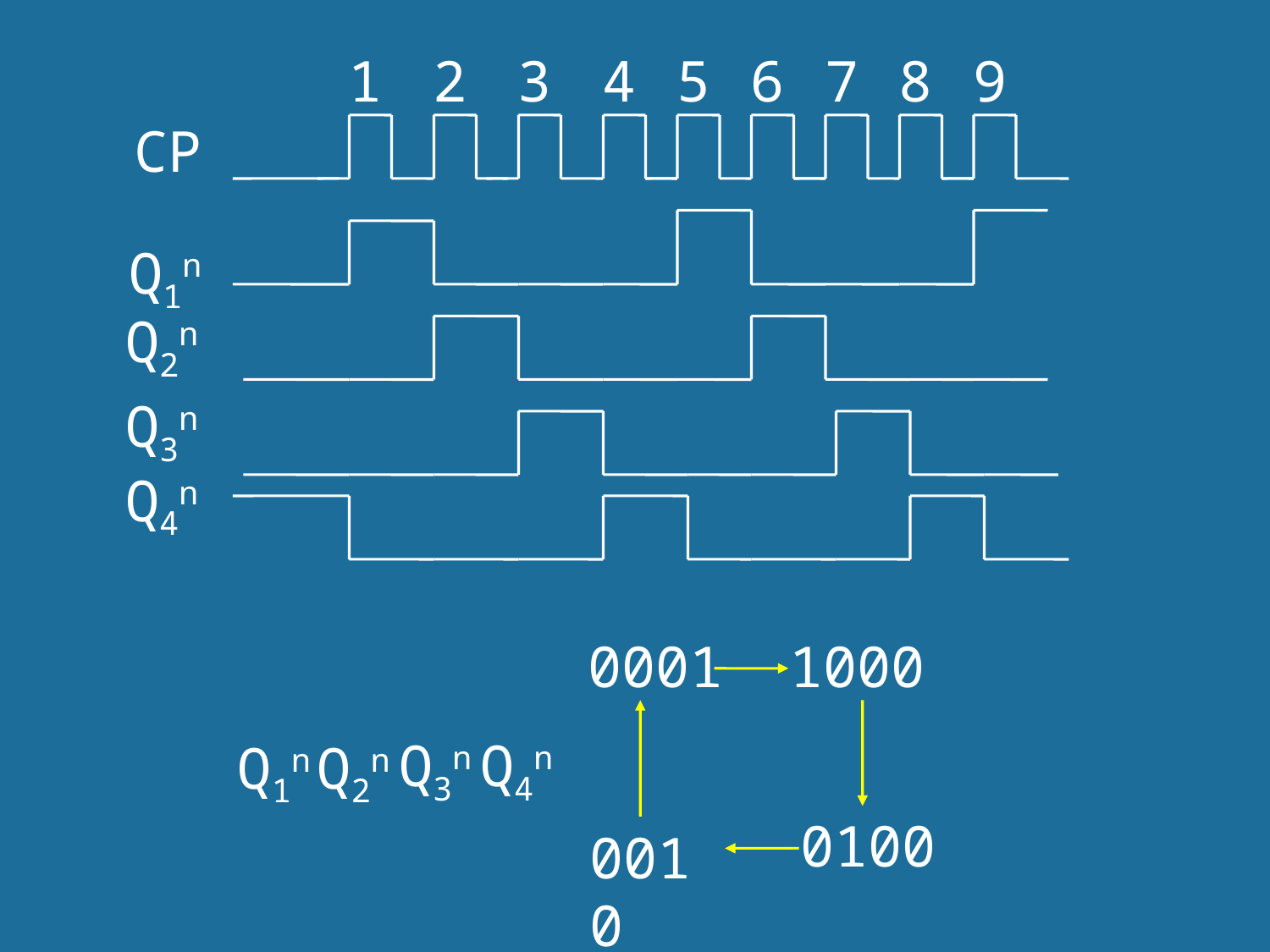

1
2
3
4
5
6
7
8
9
CP

Q1n

Q2n

Q3n
Q4n

 0001
1000

0100
0010

Q3n
Q4n
Q1n
Q2n
173